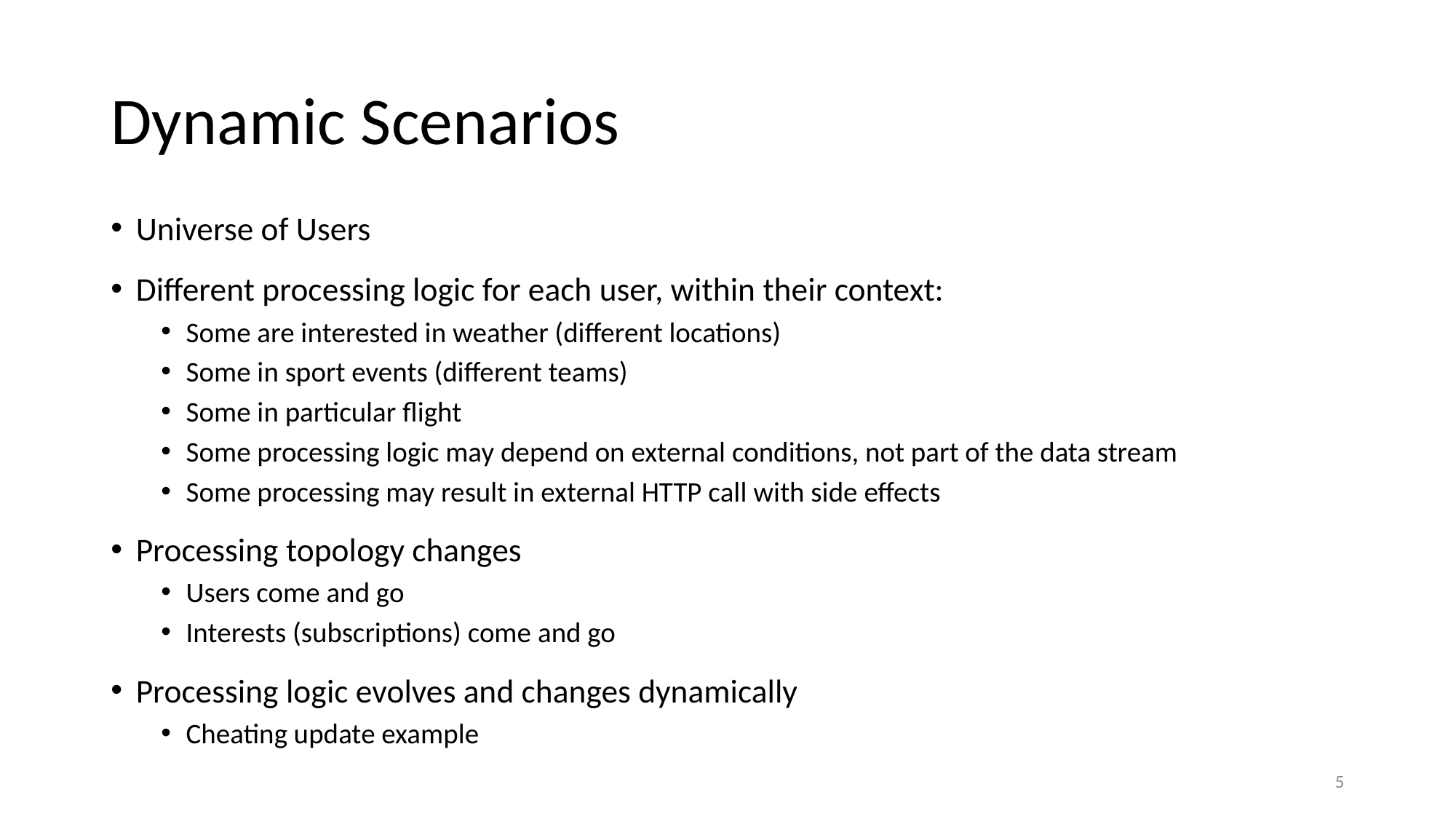

# Dynamic Scenarios
Universe of Users
Different processing logic for each user, within their context:
Some are interested in weather (different locations)
Some in sport events (different teams)
Some in particular flight
Some processing logic may depend on external conditions, not part of the data stream
Some processing may result in external HTTP call with side effects
Processing topology changes
Users come and go
Interests (subscriptions) come and go
Processing logic evolves and changes dynamically
Cheating update example

5